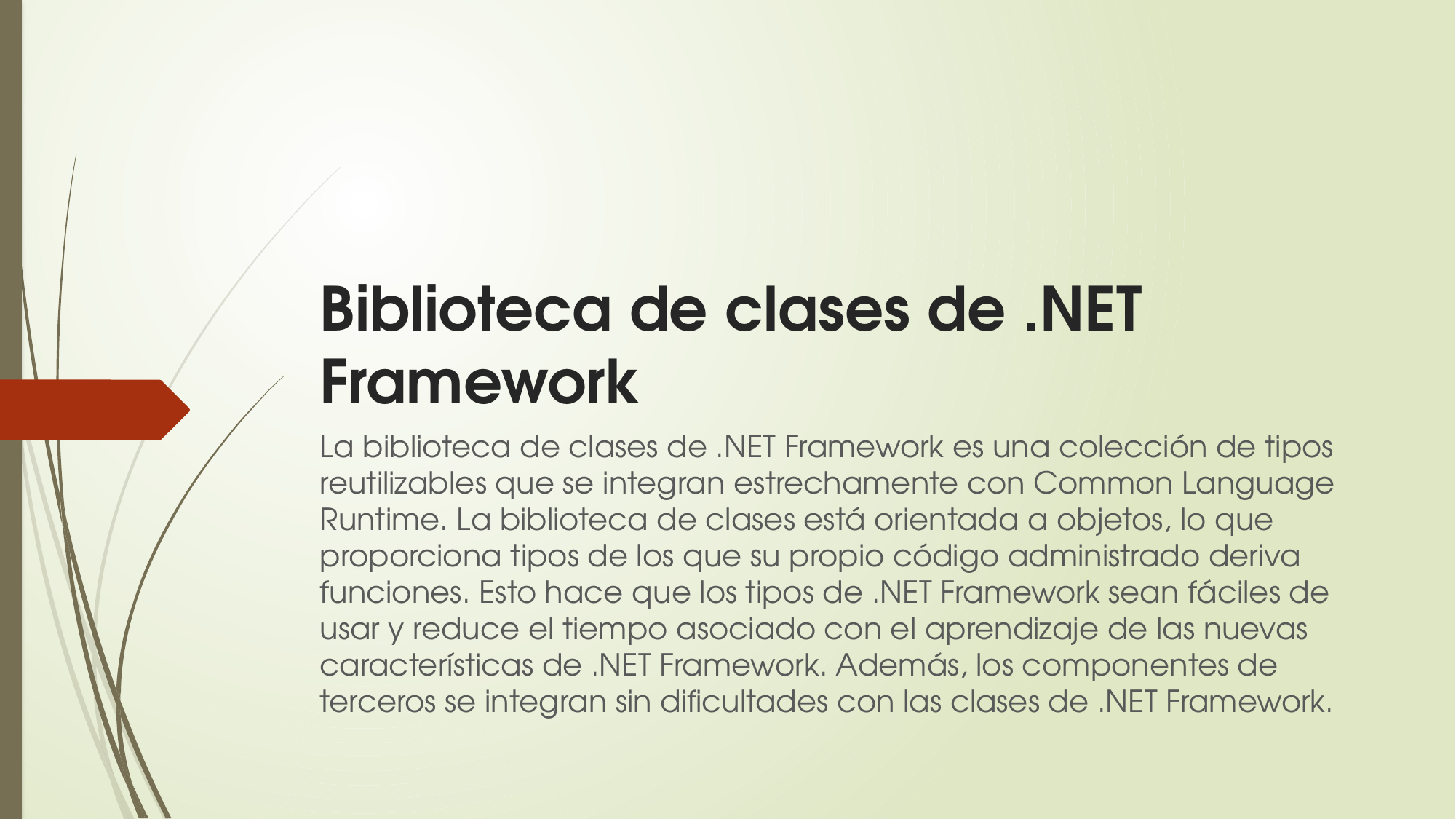

# Biblioteca de clases de .NET Framework
La biblioteca de clases de .NET Framework es una colección de tipos reutilizables que se integran estrechamente con Common Language Runtime. La biblioteca de clases está orientada a objetos, lo que proporciona tipos de los que su propio código administrado deriva funciones. Esto hace que los tipos de .NET Framework sean fáciles de usar y reduce el tiempo asociado con el aprendizaje de las nuevas características de .NET Framework. Además, los componentes de terceros se integran sin dificultades con las clases de .NET Framework.